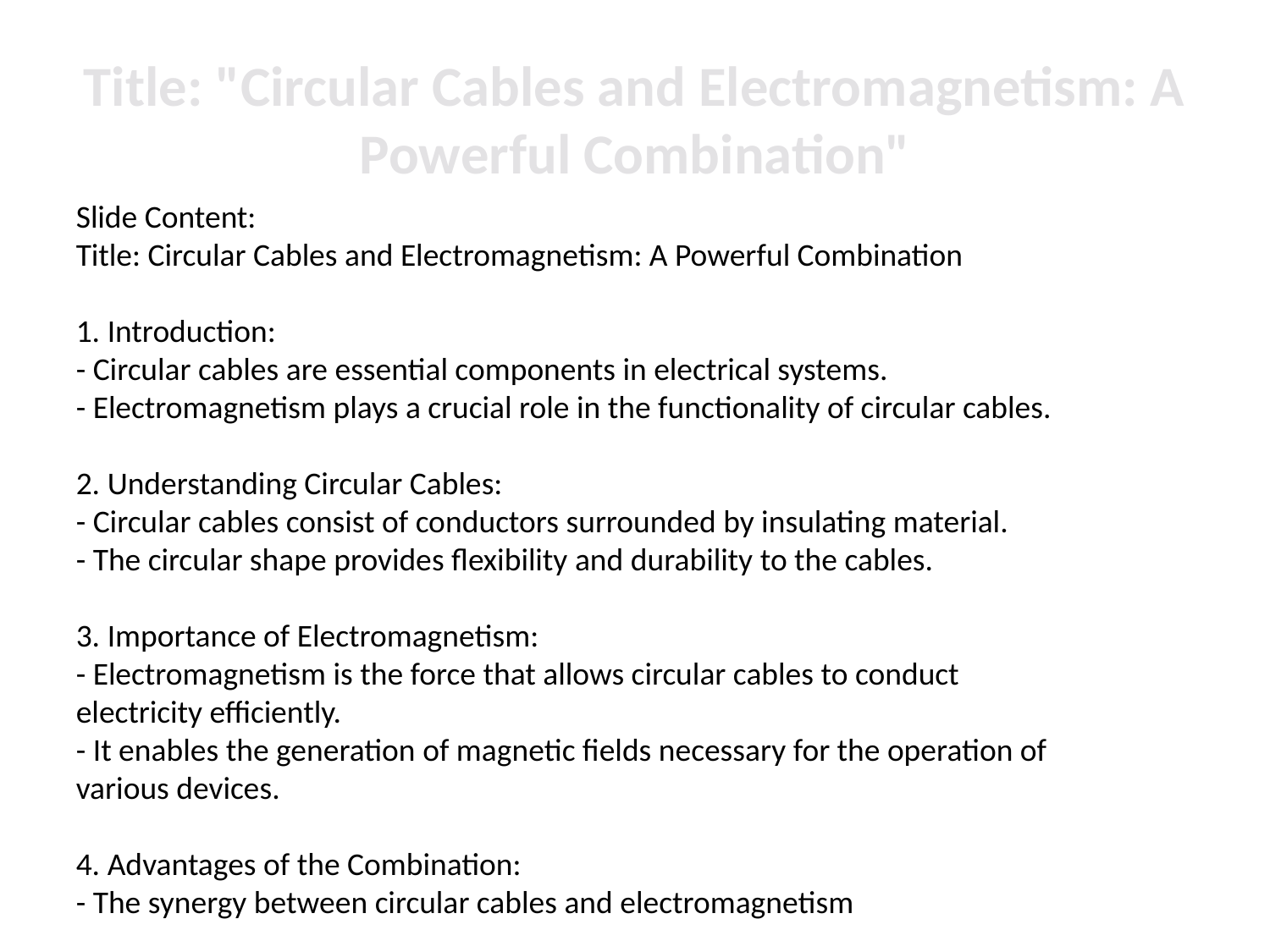

# Title: "Circular Cables and Electromagnetism: A Powerful Combination"

Slide Content:
Title: Circular Cables and Electromagnetism: A Powerful Combination
1. Introduction:
- Circular cables are essential components in electrical systems.
- Electromagnetism plays a crucial role in the functionality of circular cables.
2. Understanding Circular Cables:
- Circular cables consist of conductors surrounded by insulating material.
- The circular shape provides flexibility and durability to the cables.
3. Importance of Electromagnetism:
- Electromagnetism is the force that allows circular cables to conduct electricity efficiently.
- It enables the generation of magnetic fields necessary for the operation of various devices.
4. Advantages of the Combination:
- The synergy between circular cables and electromagnetism